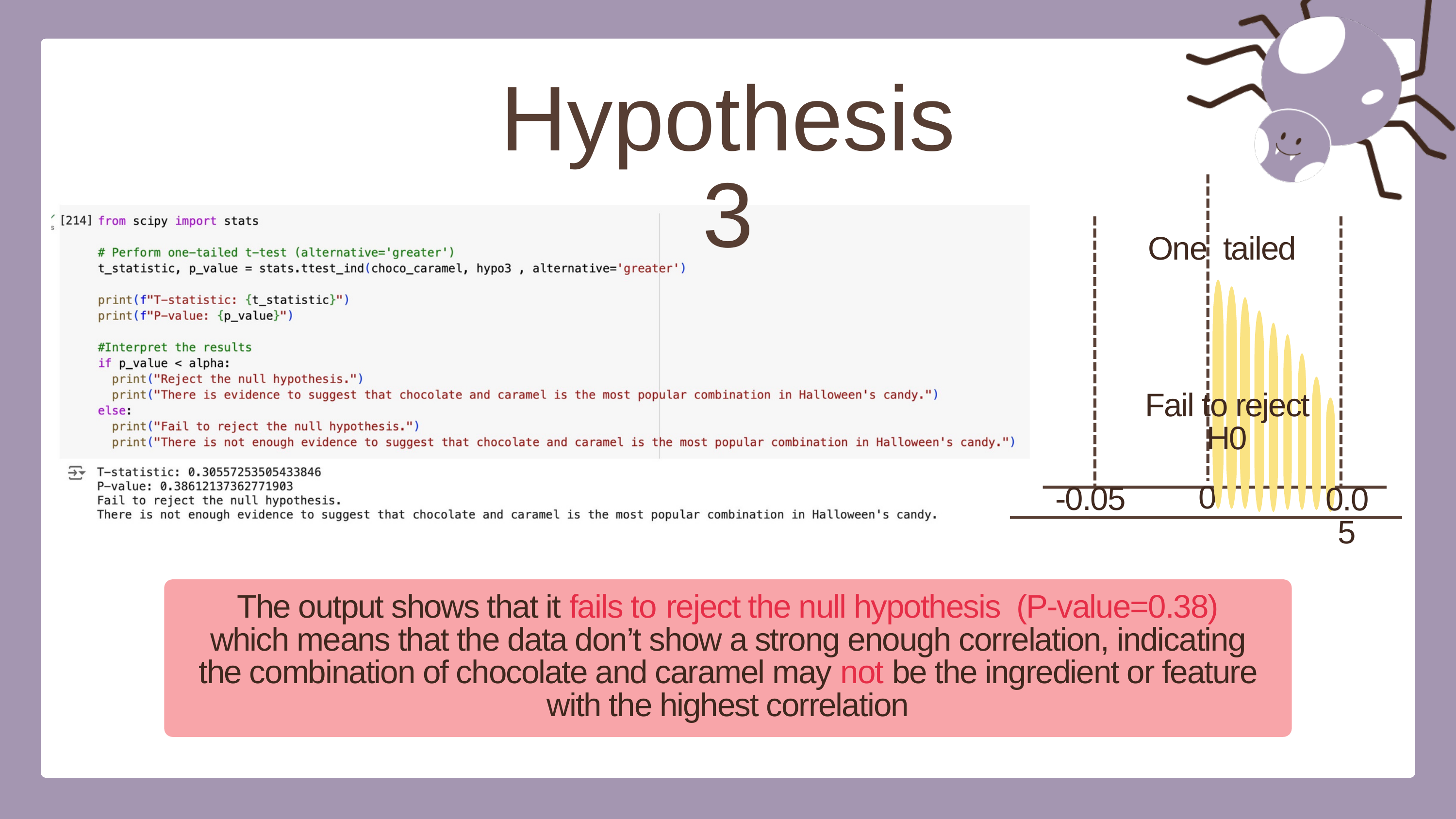

Hypothesis 3

One  tailed

Fail to reject H0

0
-0.05
0.05

The output shows that it fails to reject the null hypothesis  (P-value=0.38) which means that the data don’t show a strong enough correlation, indicating the combination of chocolate and caramel may not be the ingredient or feature with the highest correlation